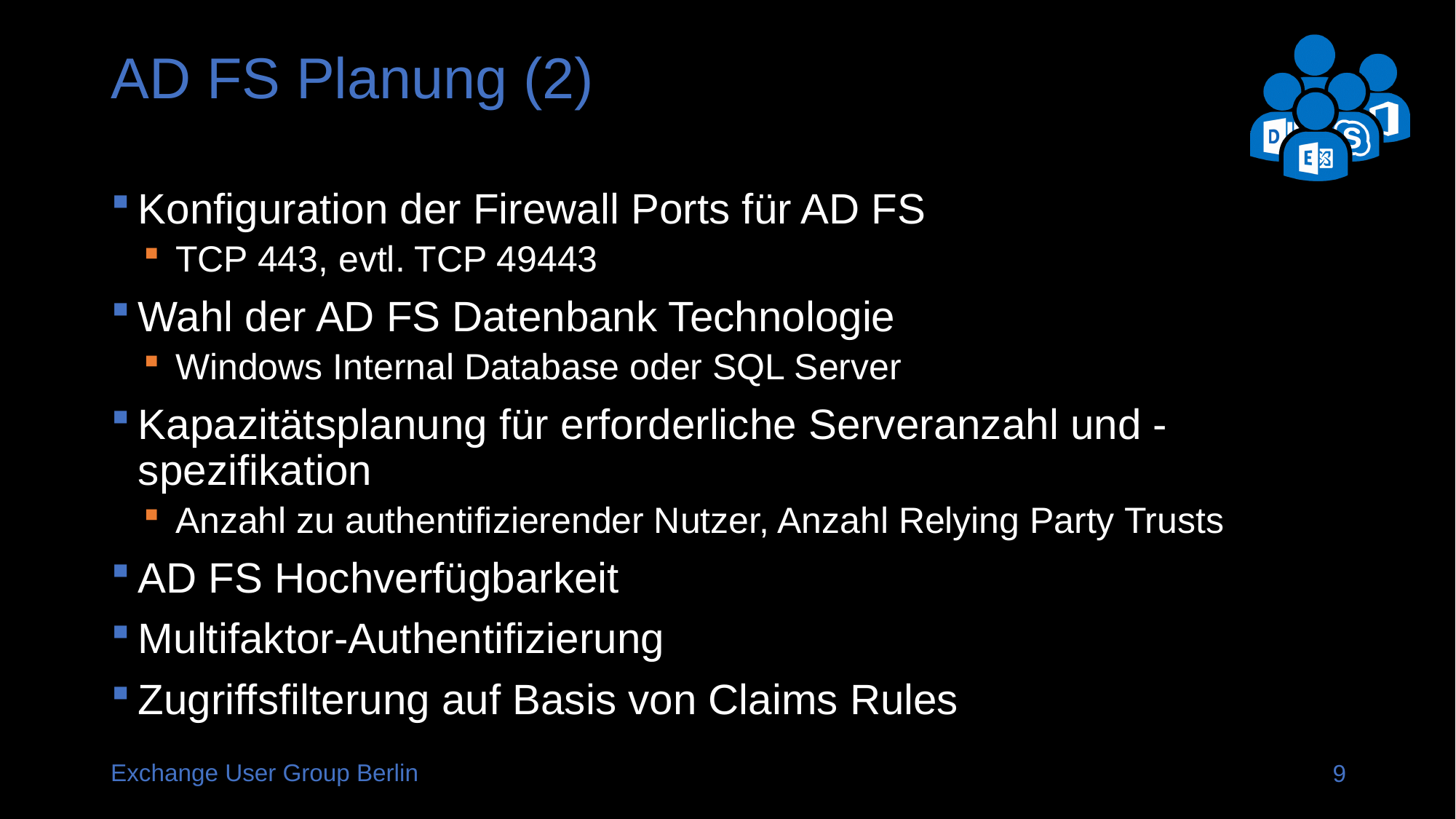

# AD FS Planung (2)

Konfiguration der Firewall Ports für AD FS
TCP 443, evtl. TCP 49443
Wahl der AD FS Datenbank Technologie
Windows Internal Database oder SQL Server
Kapazitätsplanung für erforderliche Serveranzahl und -spezifikation
Anzahl zu authentifizierender Nutzer, Anzahl Relying Party Trusts
AD FS Hochverfügbarkeit
Multifaktor-Authentifizierung
Zugriffsfilterung auf Basis von Claims Rules